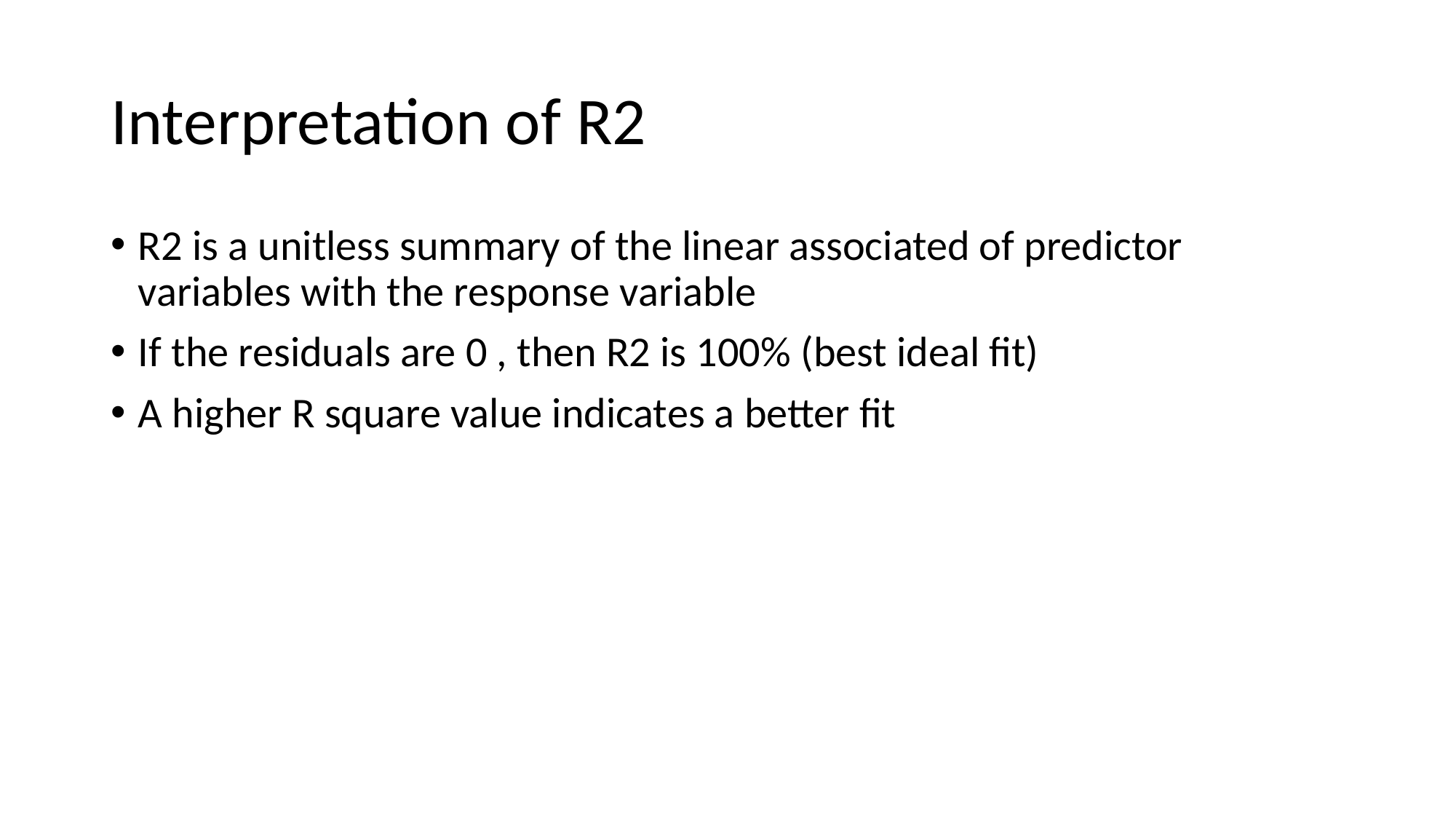

# Interpretation of R2
R2 is a unitless summary of the linear associated of predictor variables with the response variable
If the residuals are 0 , then R2 is 100% (best ideal fit)
A higher R square value indicates a better fit